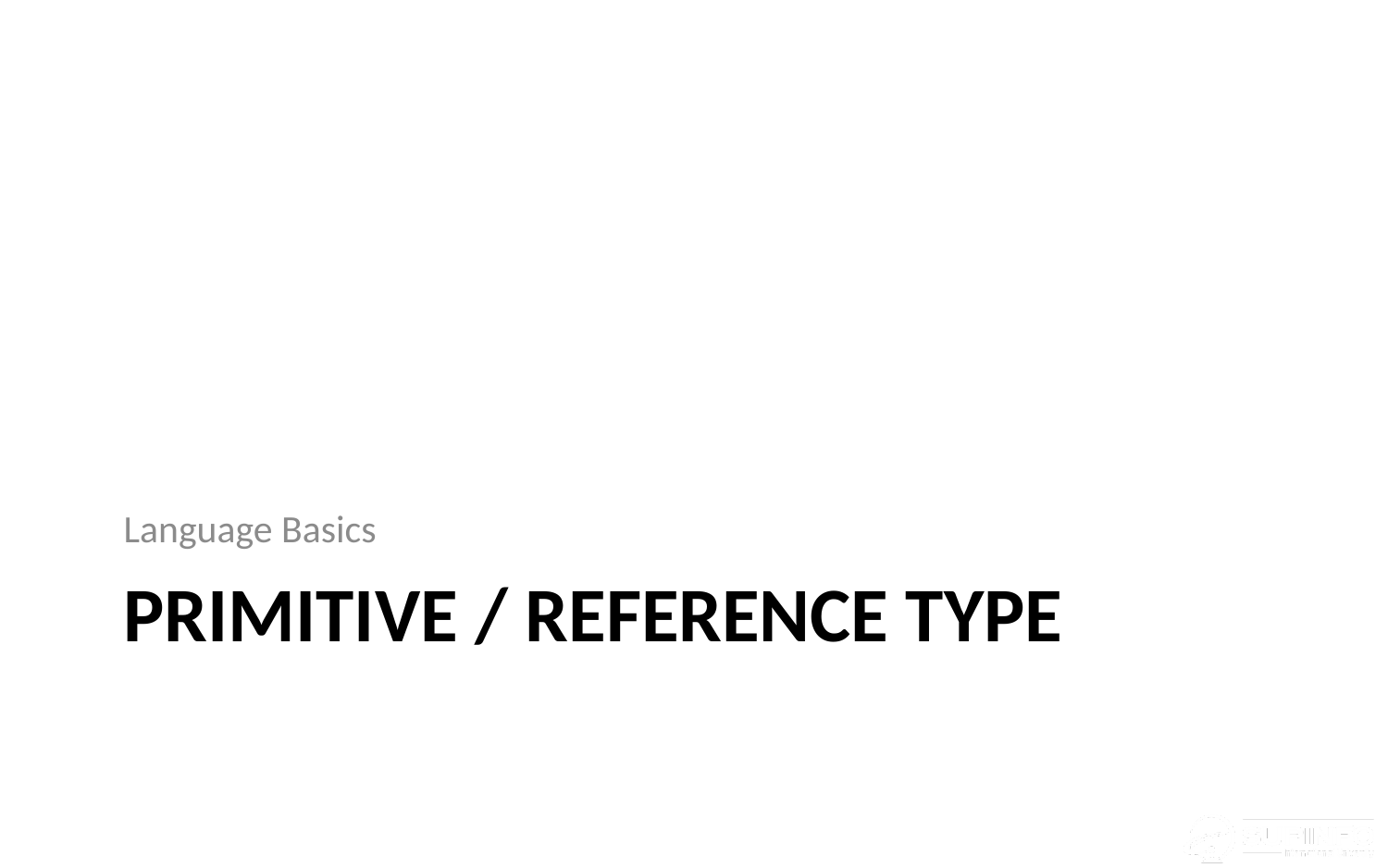

Language Basics
# Primitive / Reference type